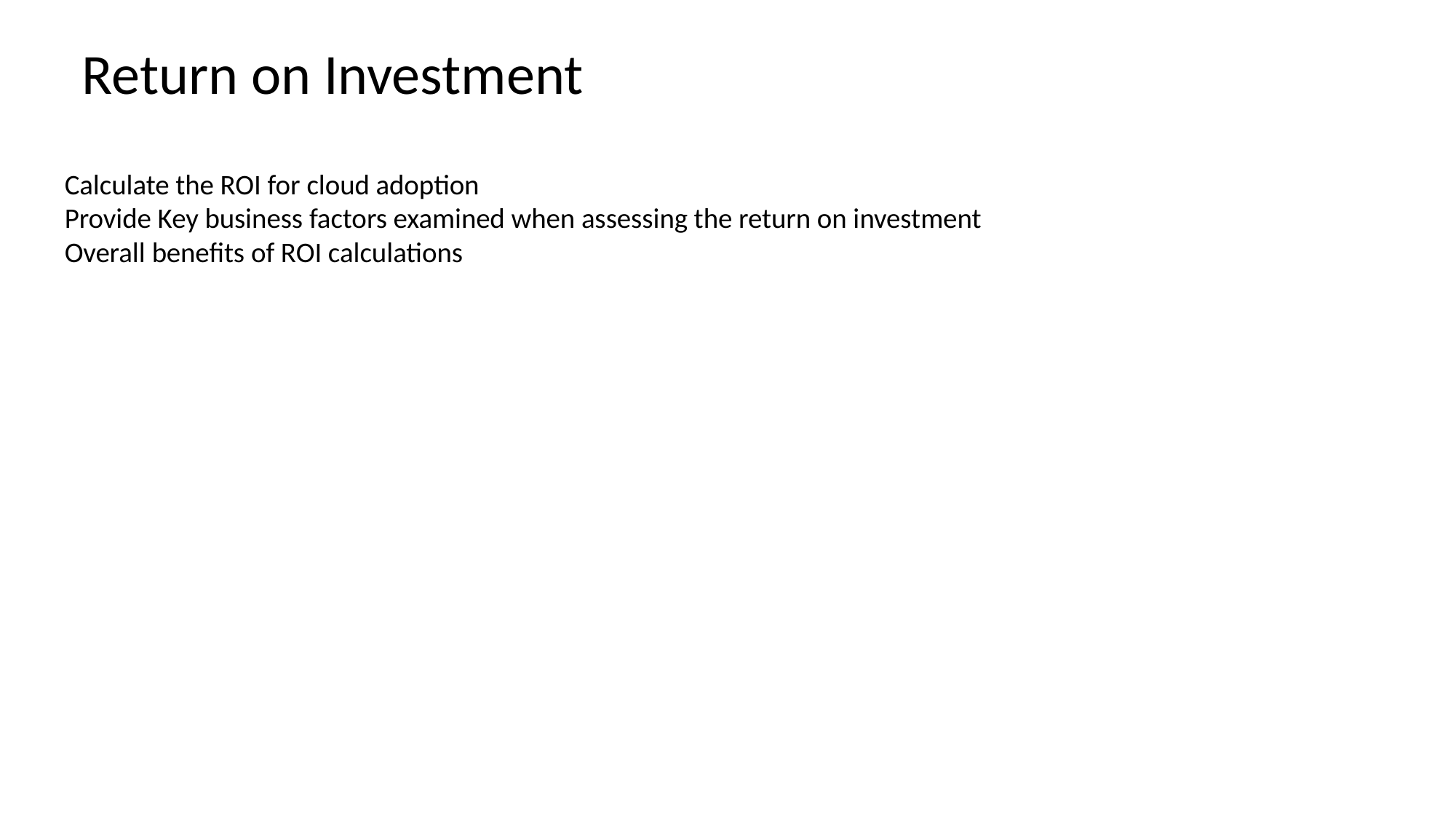

Return on Investment
Calculate the ROI for cloud adoption
Provide Key business factors examined when assessing the return on investment
Overall benefits of ROI calculations
29